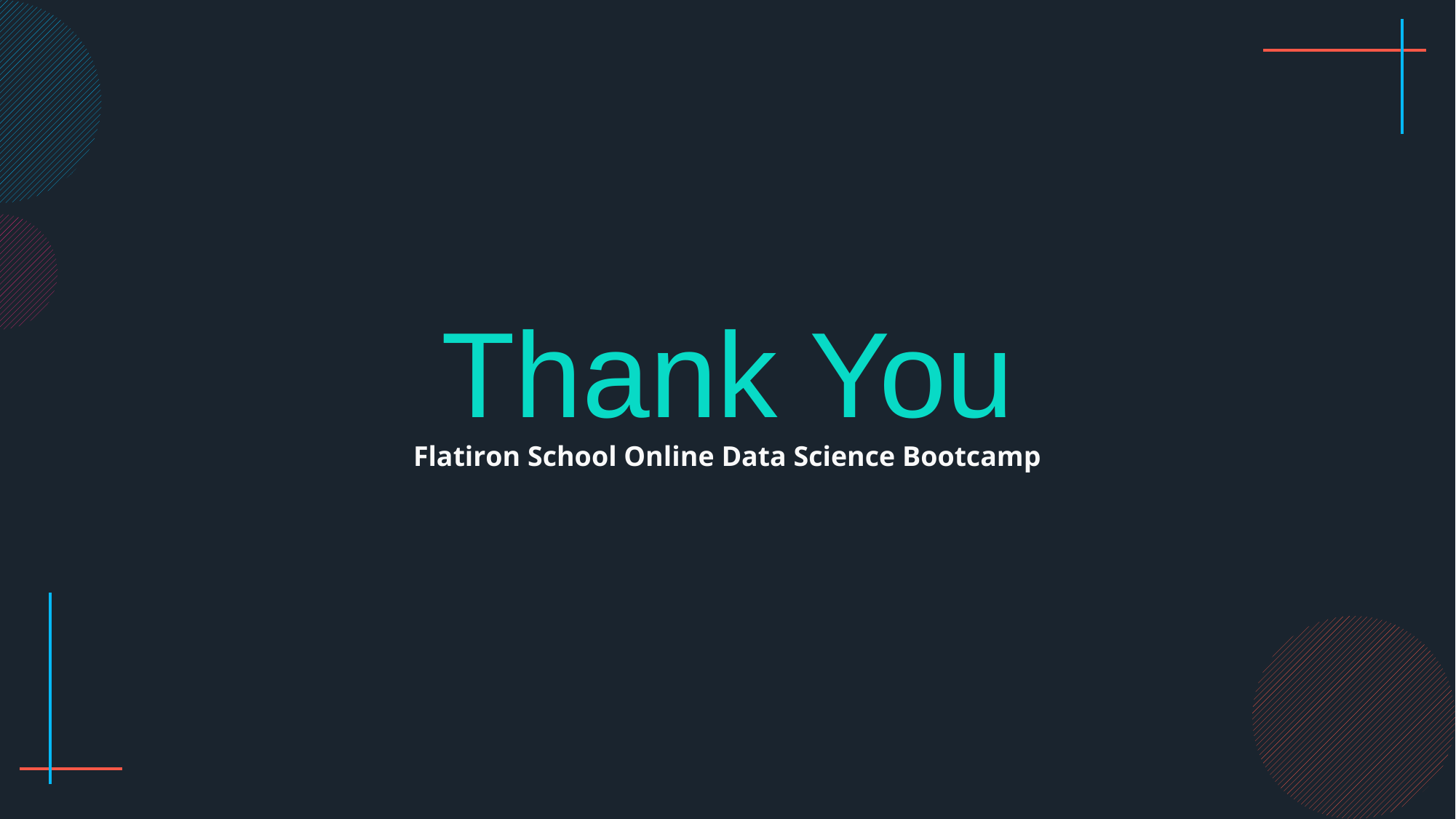

Thank You
Flatiron School Online Data Science Bootcamp